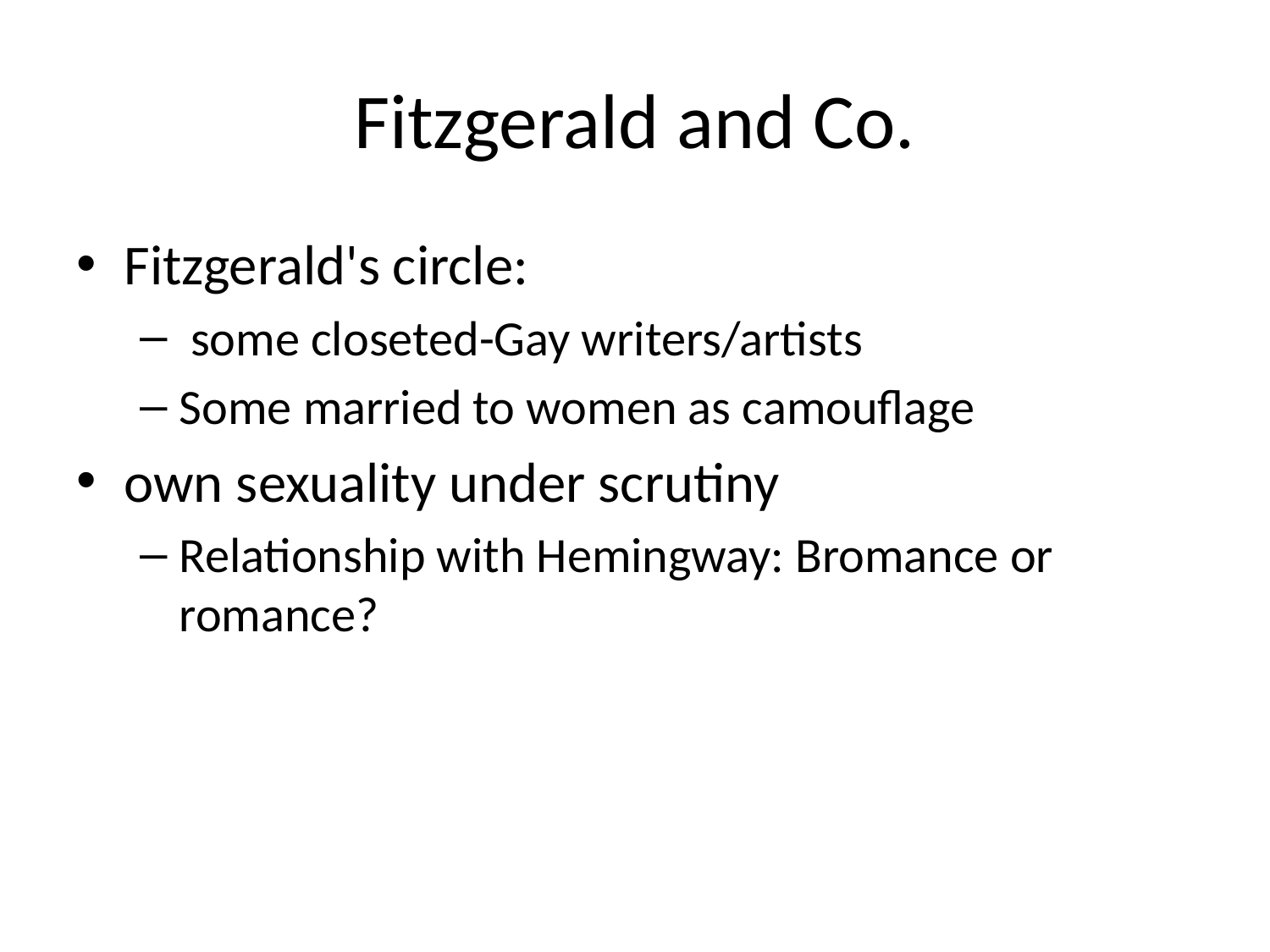

# Fitzgerald and Co.
Fitzgerald's circle:
 some closeted-Gay writers/artists
Some married to women as camouflage
own sexuality under scrutiny
Relationship with Hemingway: Bromance or romance?